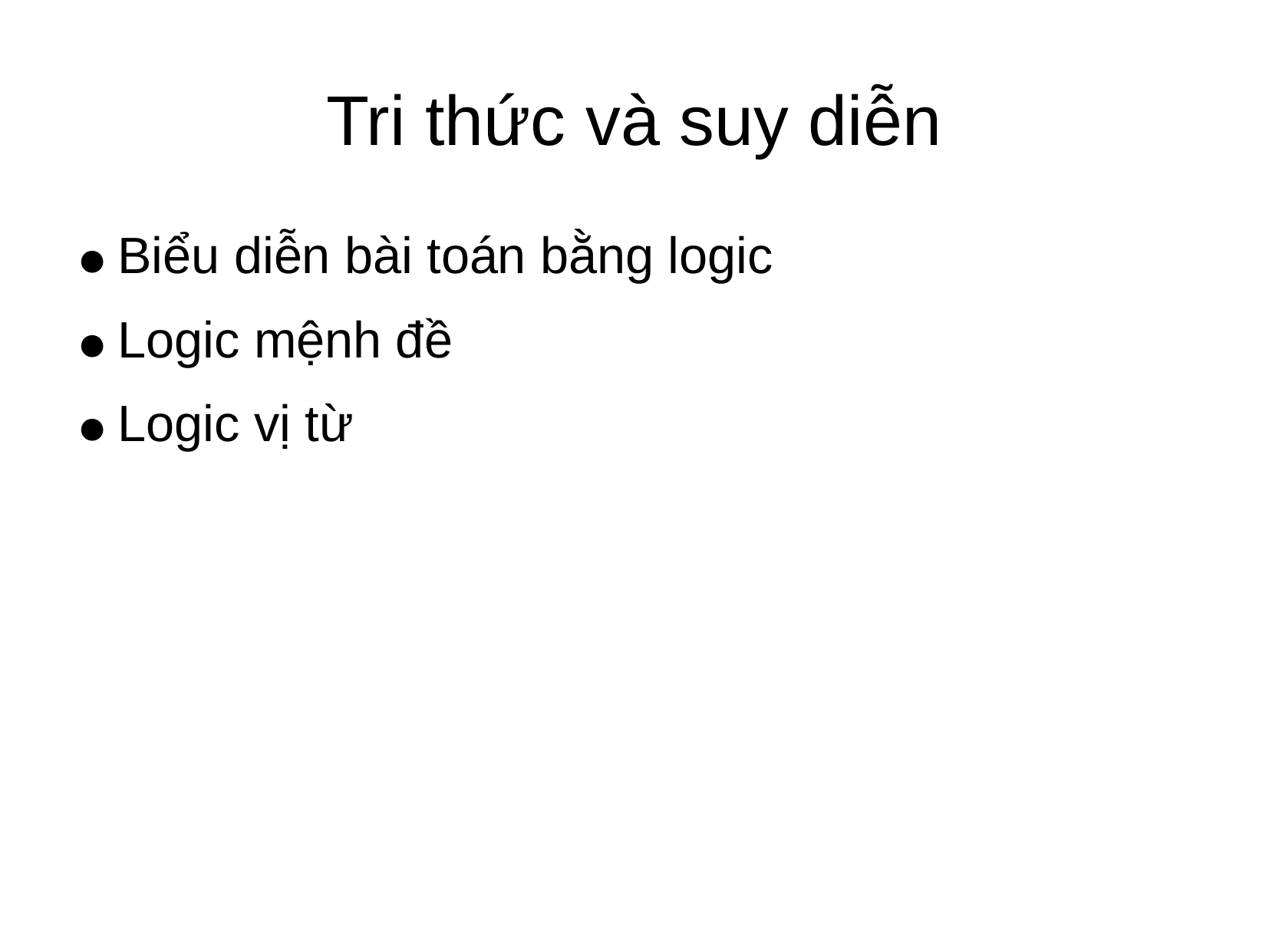

Tri thức và suy diễn
Biểu diễn bài toán bằng logic
Logic mệnh đề
Logic vị từ